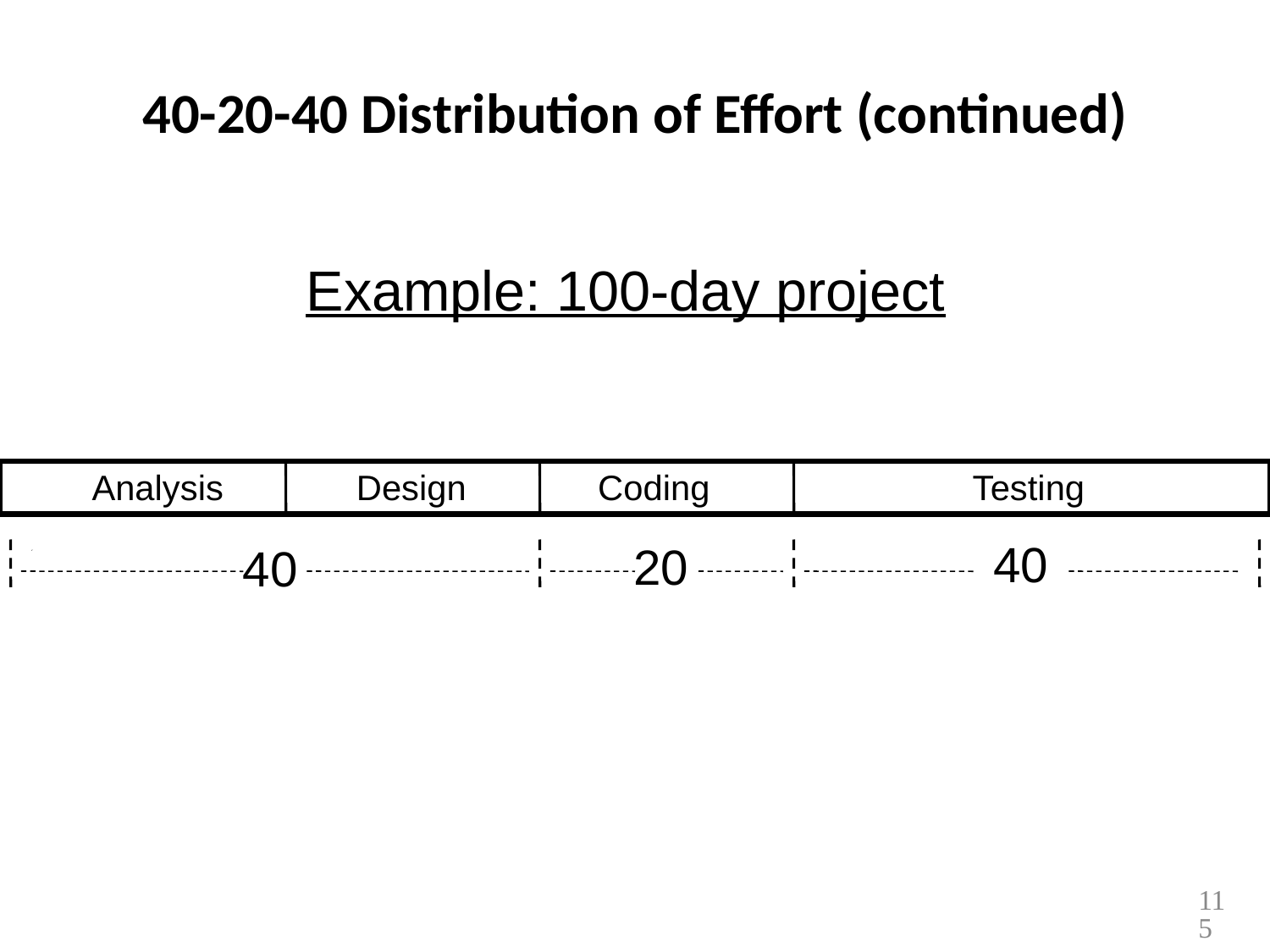

# 40-20-40 Distribution of Effort (continued)‏
Example: 100-day project
Analysis
Design
Coding
Testing

40
20
40

115